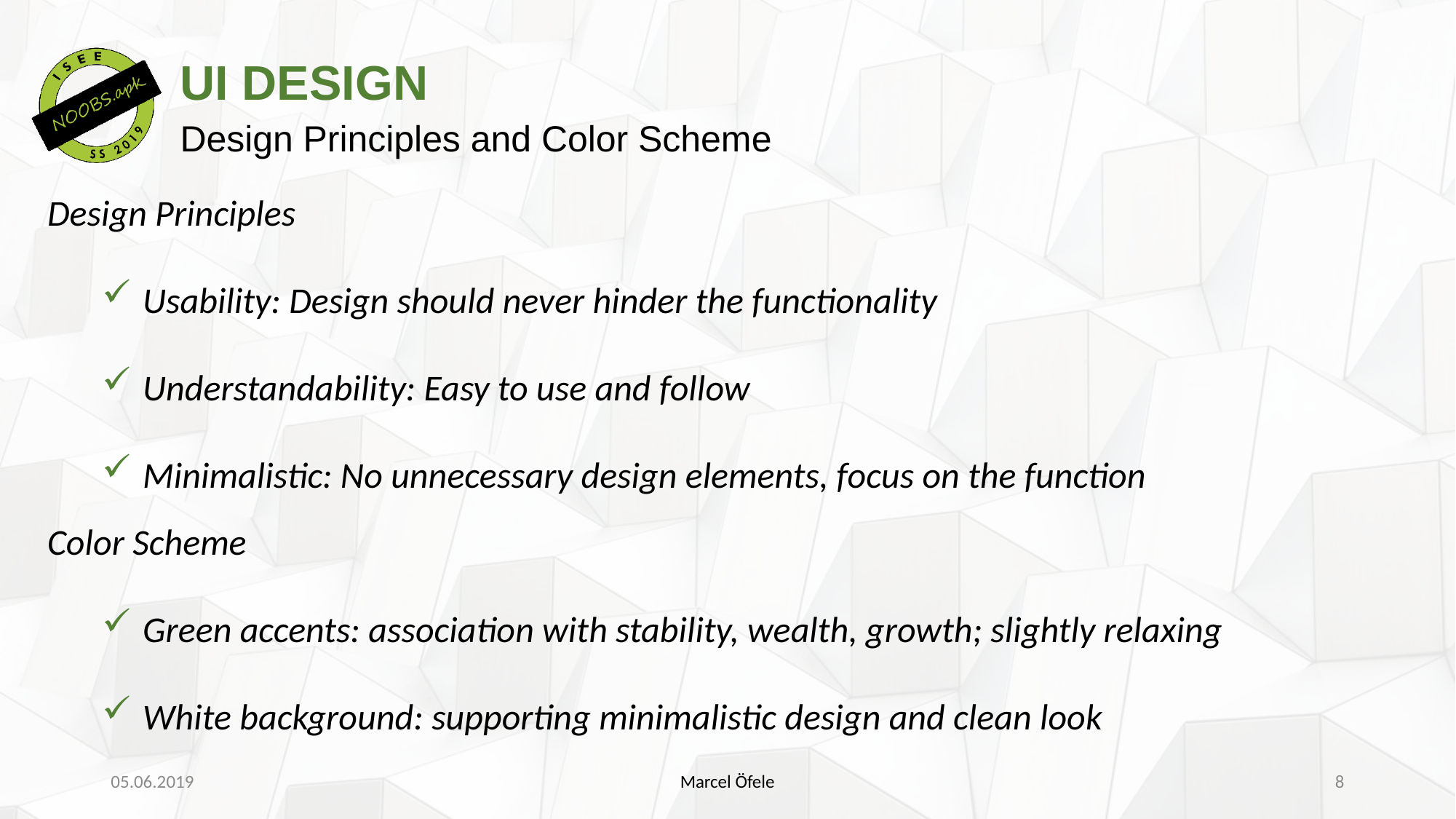

UI DESIGN
Design Principles and Color Scheme
Design Principles

Usability: Design should never hinder the functionality

Understandability: Easy to use and follow

Minimalistic: No unnecessary design elements, focus on the function
Color Scheme

Green accents: association with stability, wealth, growth; slightly relaxing

White background: supporting minimalistic design and clean look

05.06.2019
8
Marcel Öfele